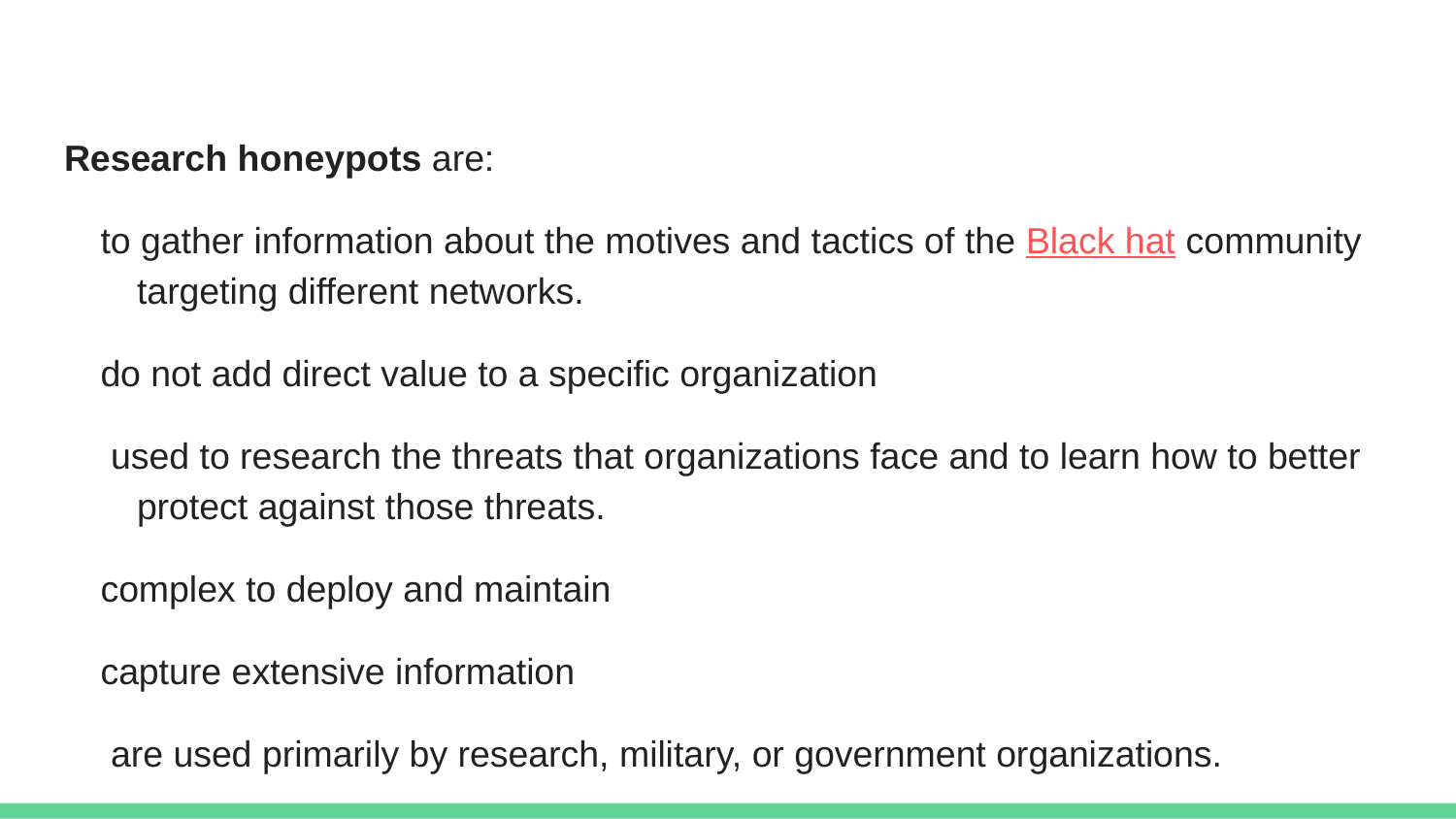

Research honeypots are:
to gather information about the motives and tactics of the Black hat community targeting different networks.
do not add direct value to a specific organization
 used to research the threats that organizations face and to learn how to better protect against those threats.
complex to deploy and maintain
capture extensive information
 are used primarily by research, military, or government organizations.